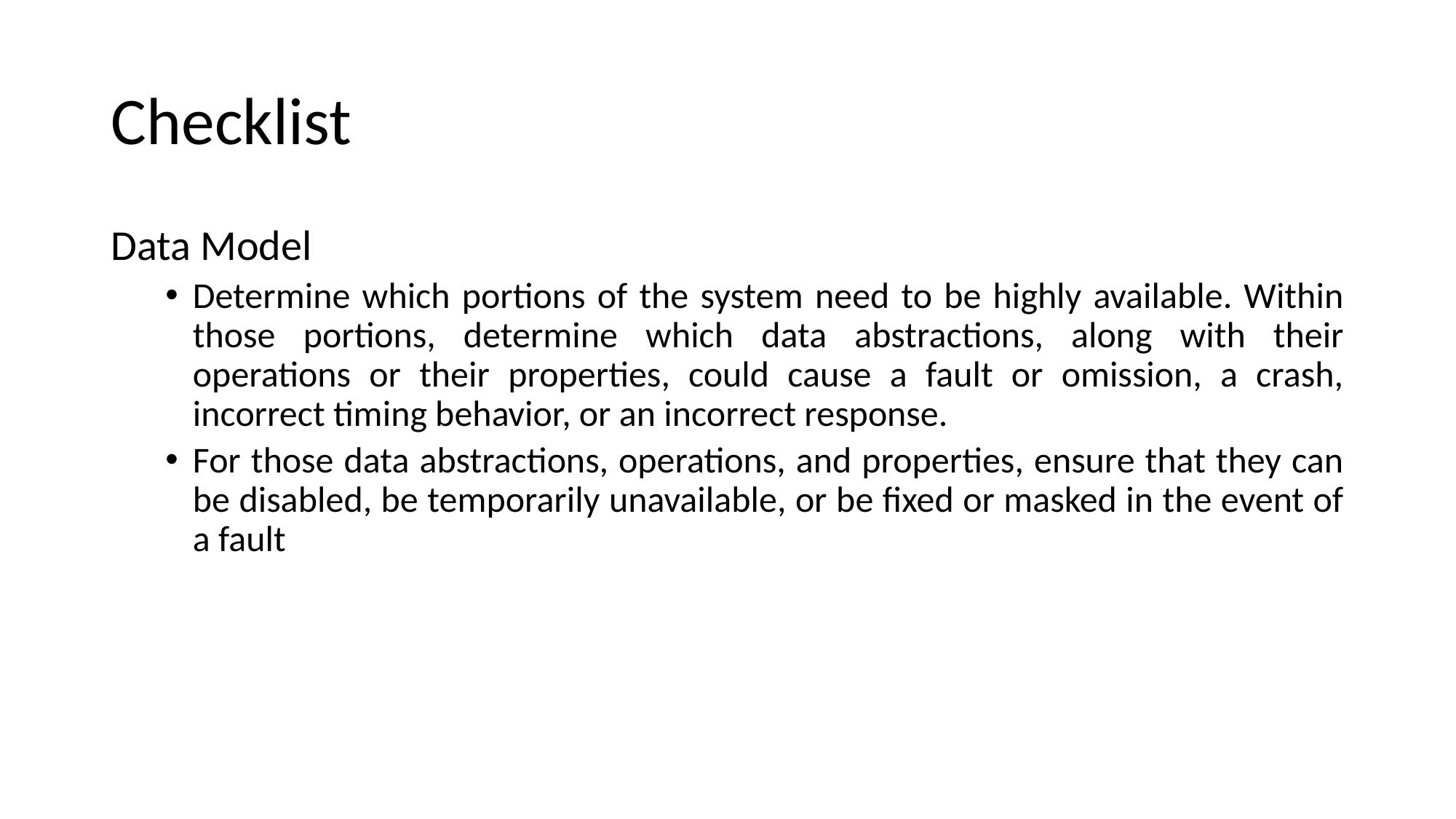

# Checklist
Data Model
Determine which portions of the system need to be highly available. Within those portions, determine which data abstractions, along with their operations or their properties, could cause a fault or omission, a crash, incorrect timing behavior, or an incorrect response.
For those data abstractions, operations, and properties, ensure that they can be disabled, be temporarily unavailable, or be fixed or masked in the event of a fault